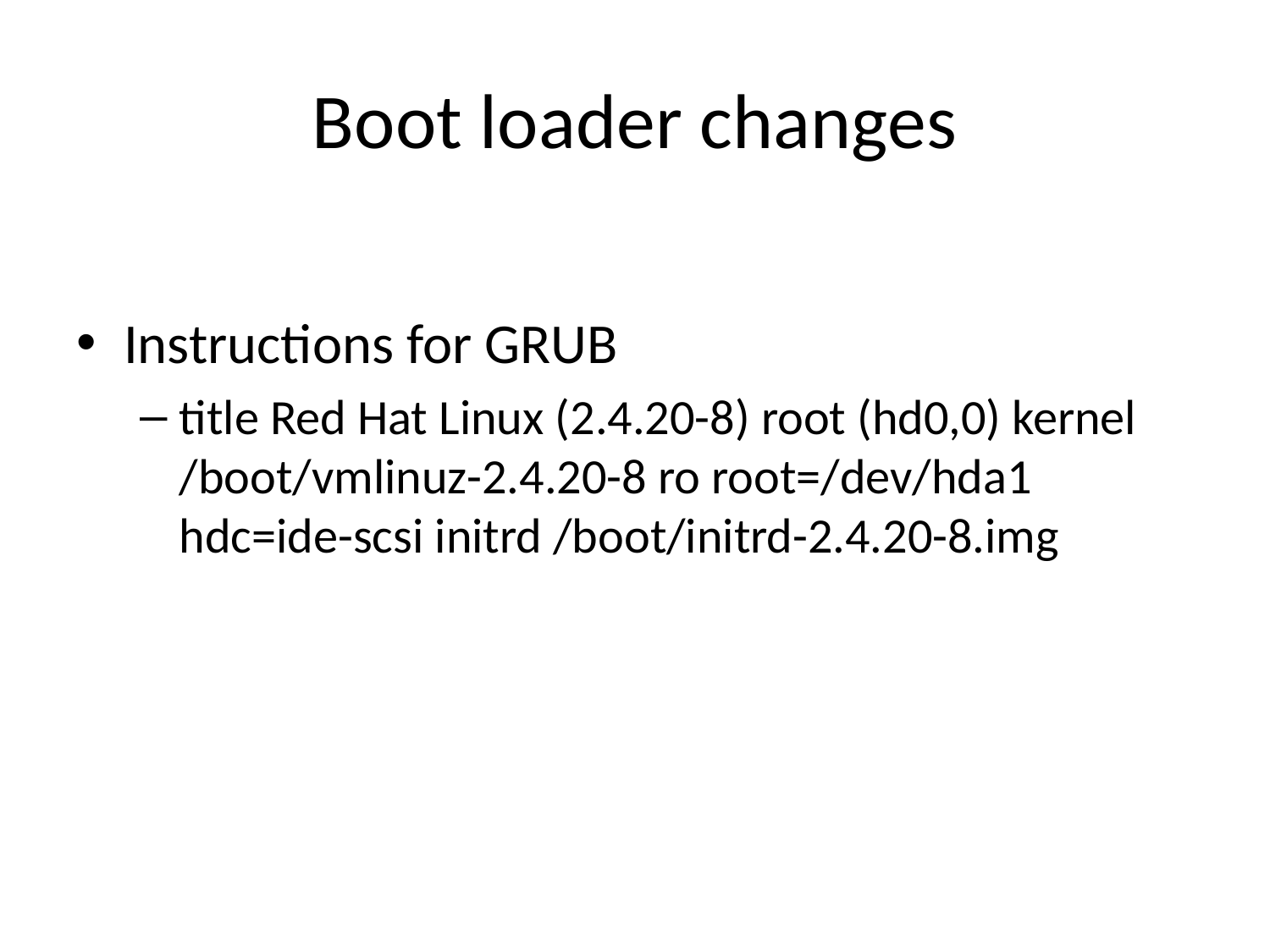

# Boot loader changes

Instructions for GRUB
title Red Hat Linux (2.4.20-8) root (hd0,0) kernel /boot/vmlinuz-2.4.20-8 ro root=/dev/hda1 hdc=ide-scsi initrd /boot/initrd-2.4.20-8.img